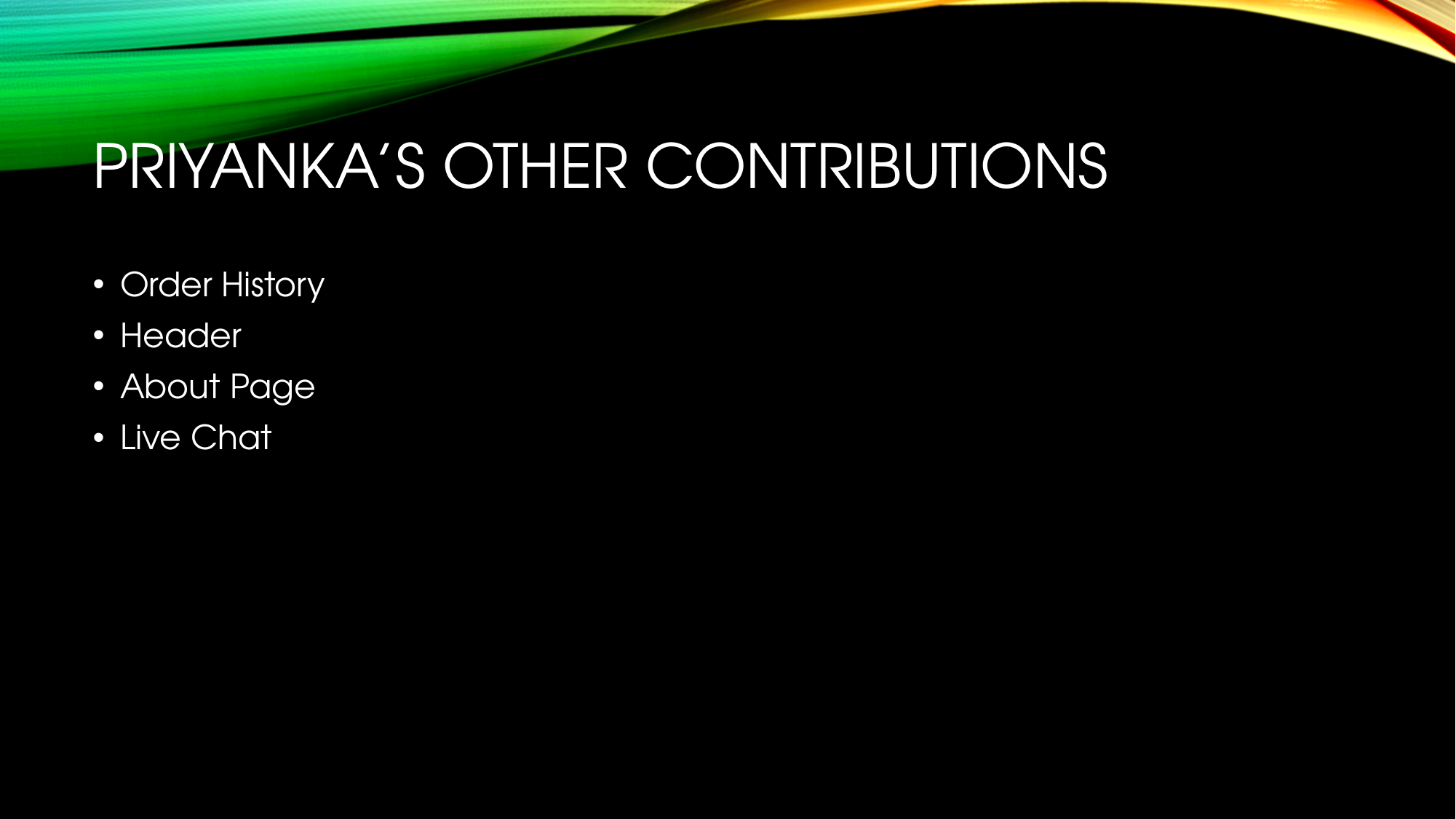

# PRIYANKA’S other contributions
Order History
Header
About Page
Live Chat